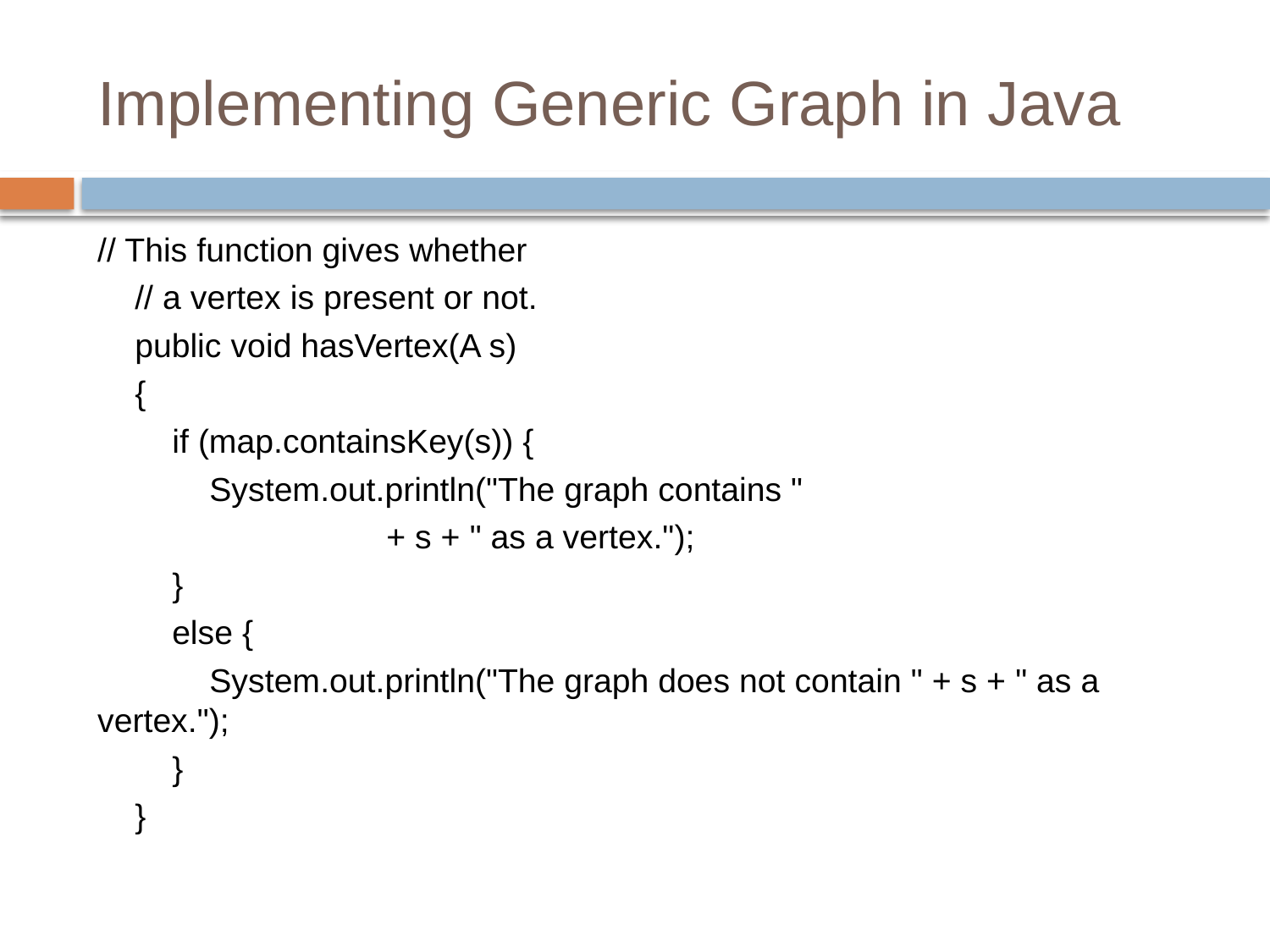

# Implementing Generic Graph in Java
// This function gives whether
    // a vertex is present or not.
    public void hasVertex(A s)
    {
        if (map.containsKey(s)) {
            System.out.println("The graph contains "
                               + s + " as a vertex.");
        }
        else {
            System.out.println("The graph does not contain " + s + " as a vertex.");
        }
    }